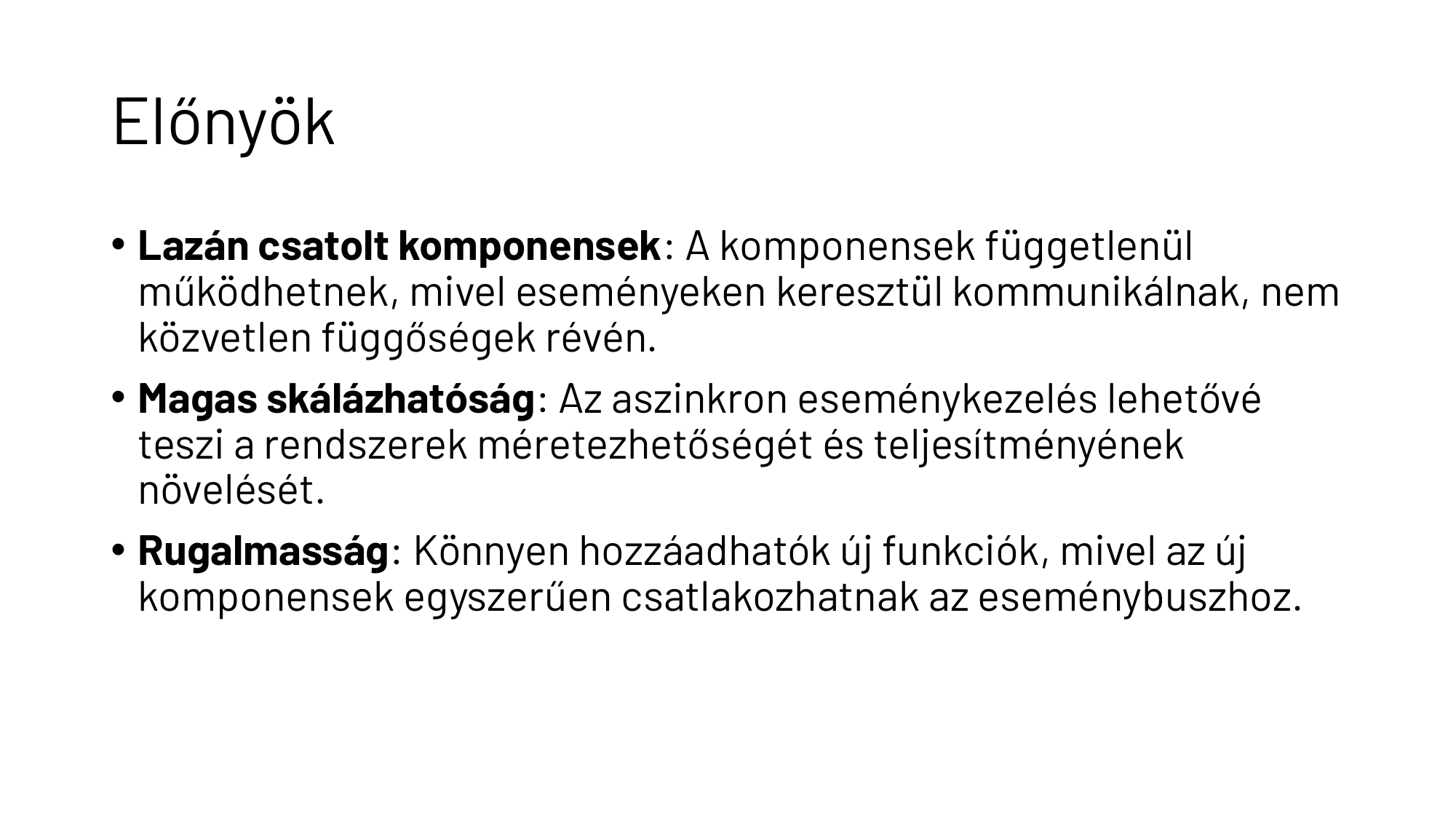

# Előnyök
Lazán csatolt komponensek: A komponensek függetlenül működhetnek, mivel eseményeken keresztül kommunikálnak, nem közvetlen függőségek révén.
Magas skálázhatóság: Az aszinkron eseménykezelés lehetővé teszi a rendszerek méretezhetőségét és teljesítményének növelését.
Rugalmasság: Könnyen hozzáadhatók új funkciók, mivel az új komponensek egyszerűen csatlakozhatnak az eseménybuszhoz.